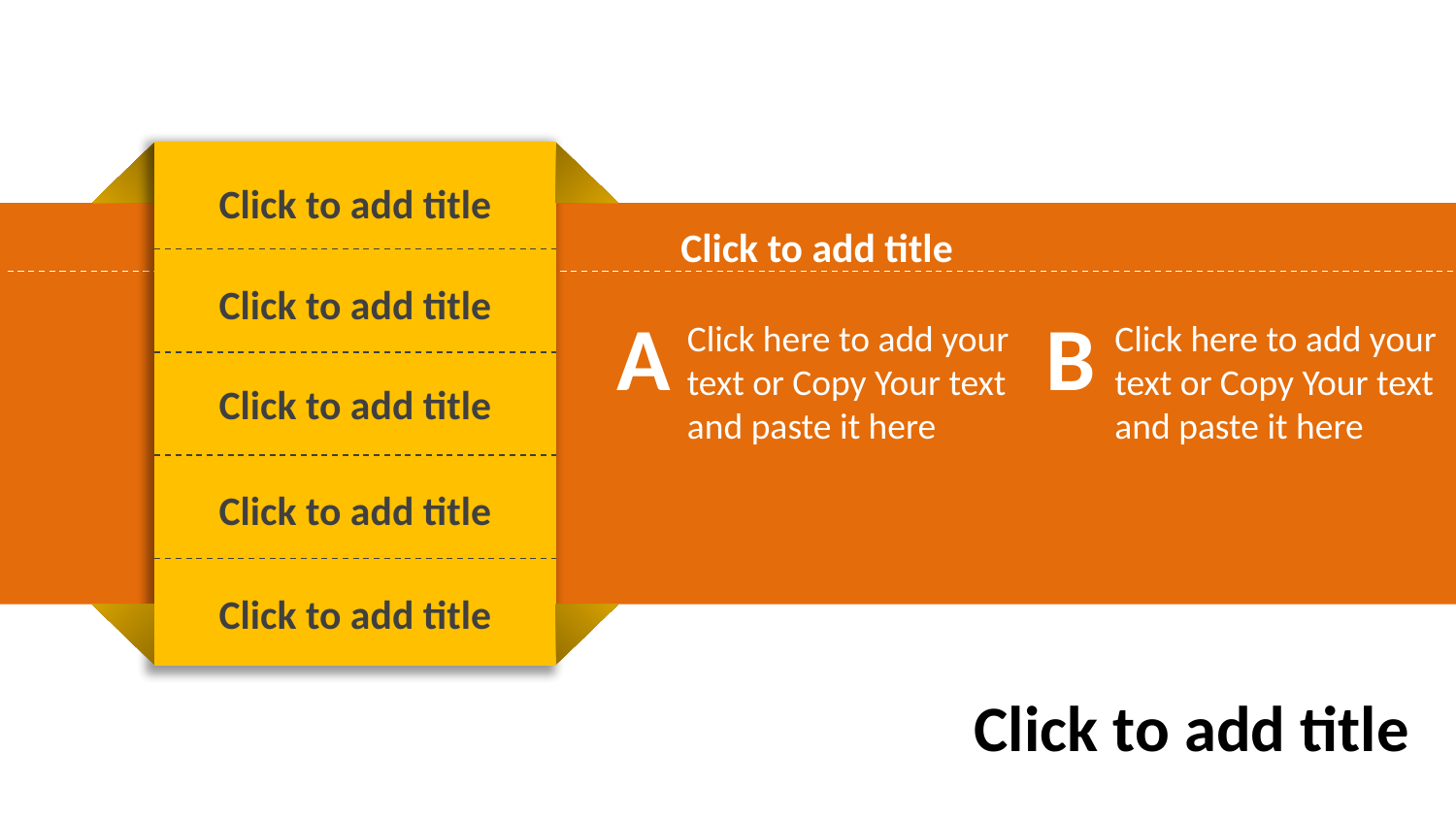

Click to add title

Click to add title
Click to add title
A
B
Click here to add your
text or Copy Your text
and paste it here
Click here to add your
text or Copy Your text
and paste it here
Click to add title
Click to add title
Click to add title

Click to add title